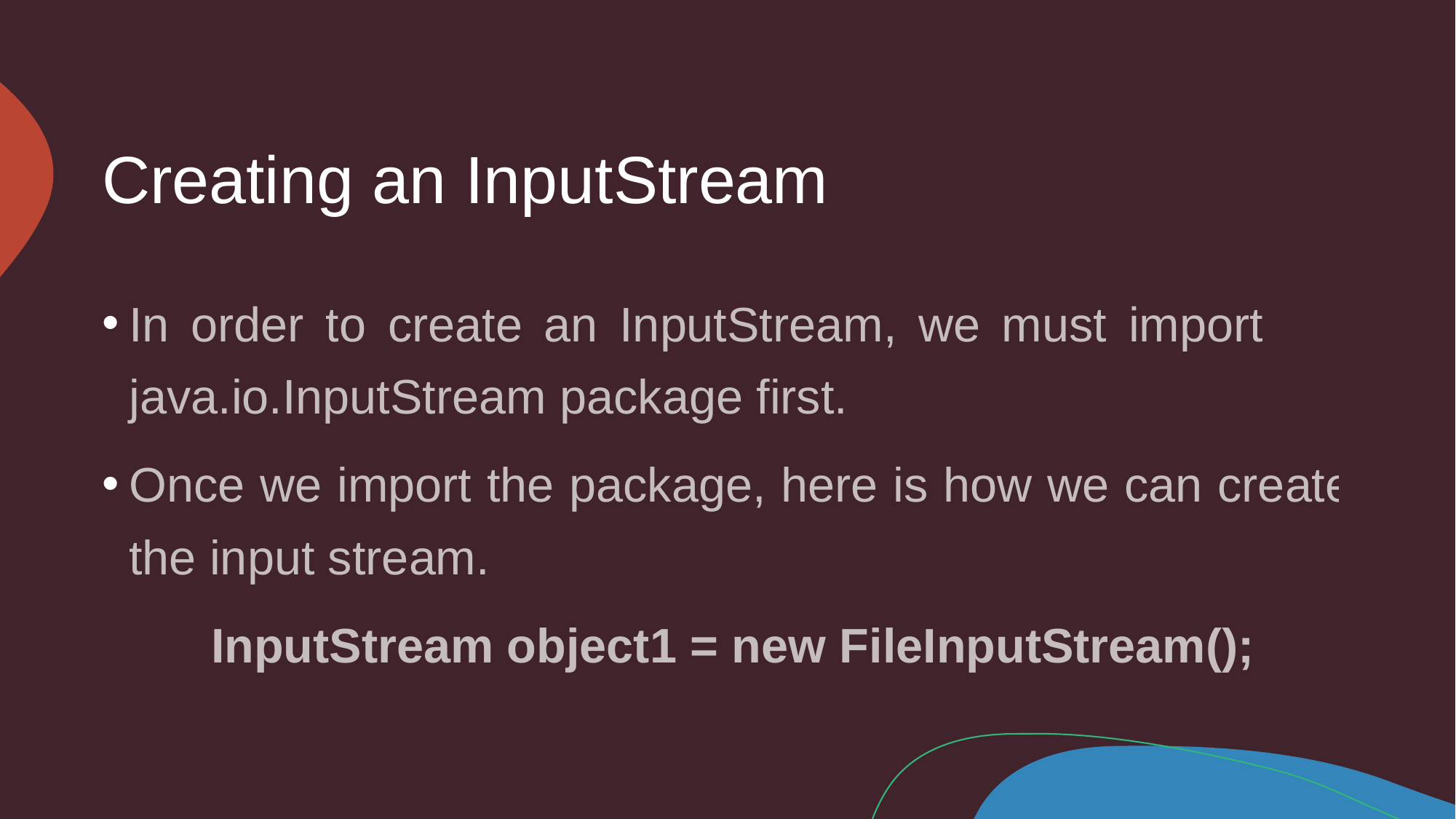

# Creating an InputStream
In order to create an InputStream, we must import the java.io.InputStream package first.
Once we import the package, here is how we can create the input stream.
	InputStream object1 = new FileInputStream();